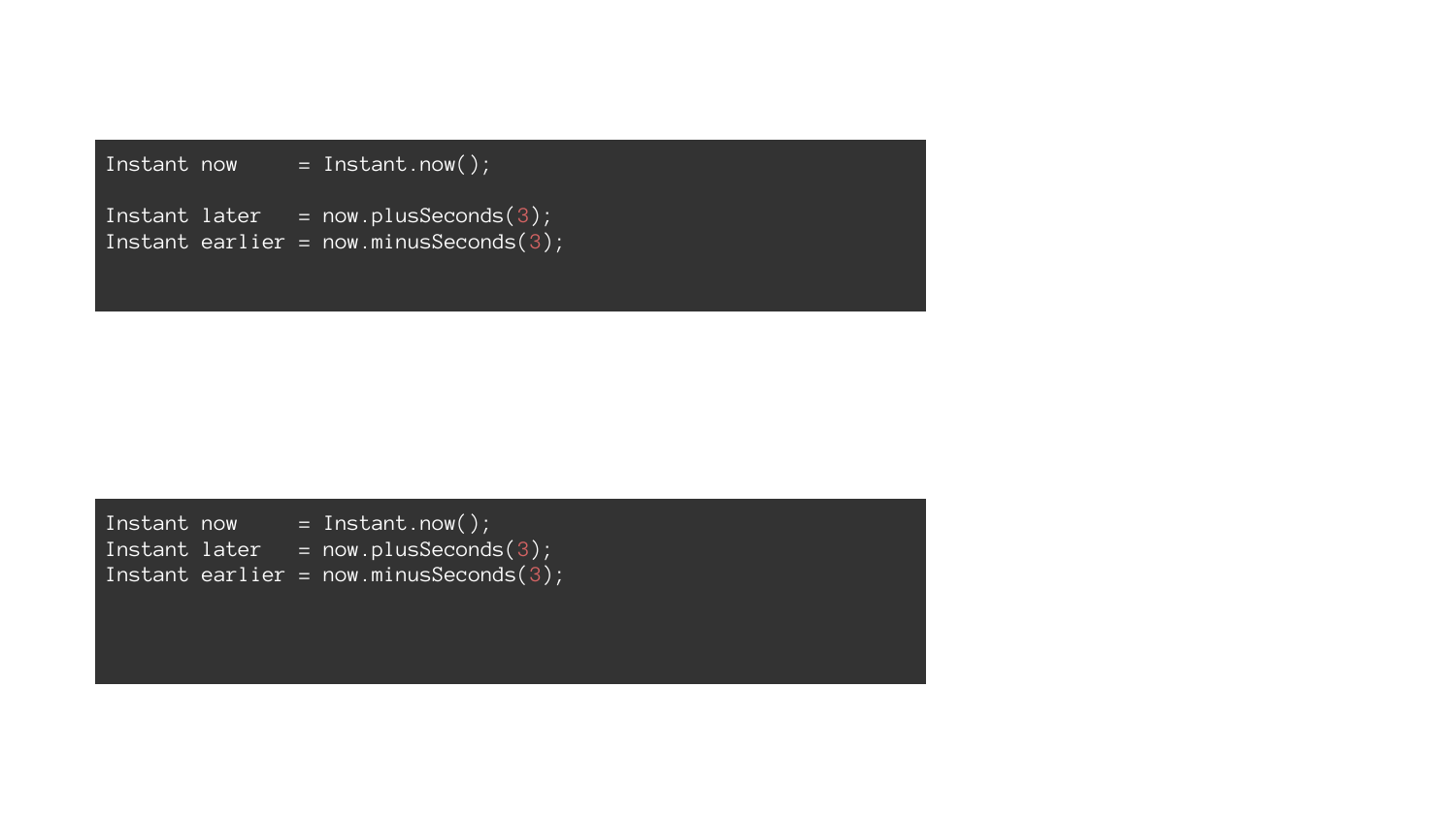

| Instant now = Instant.now(); Instant later = now.plusSeconds(3); Instant earlier = now.minusSeconds(3); |
| --- |
| Instant now = Instant.now(); Instant later = now.plusSeconds(3); Instant earlier = now.minusSeconds(3); |
| --- |